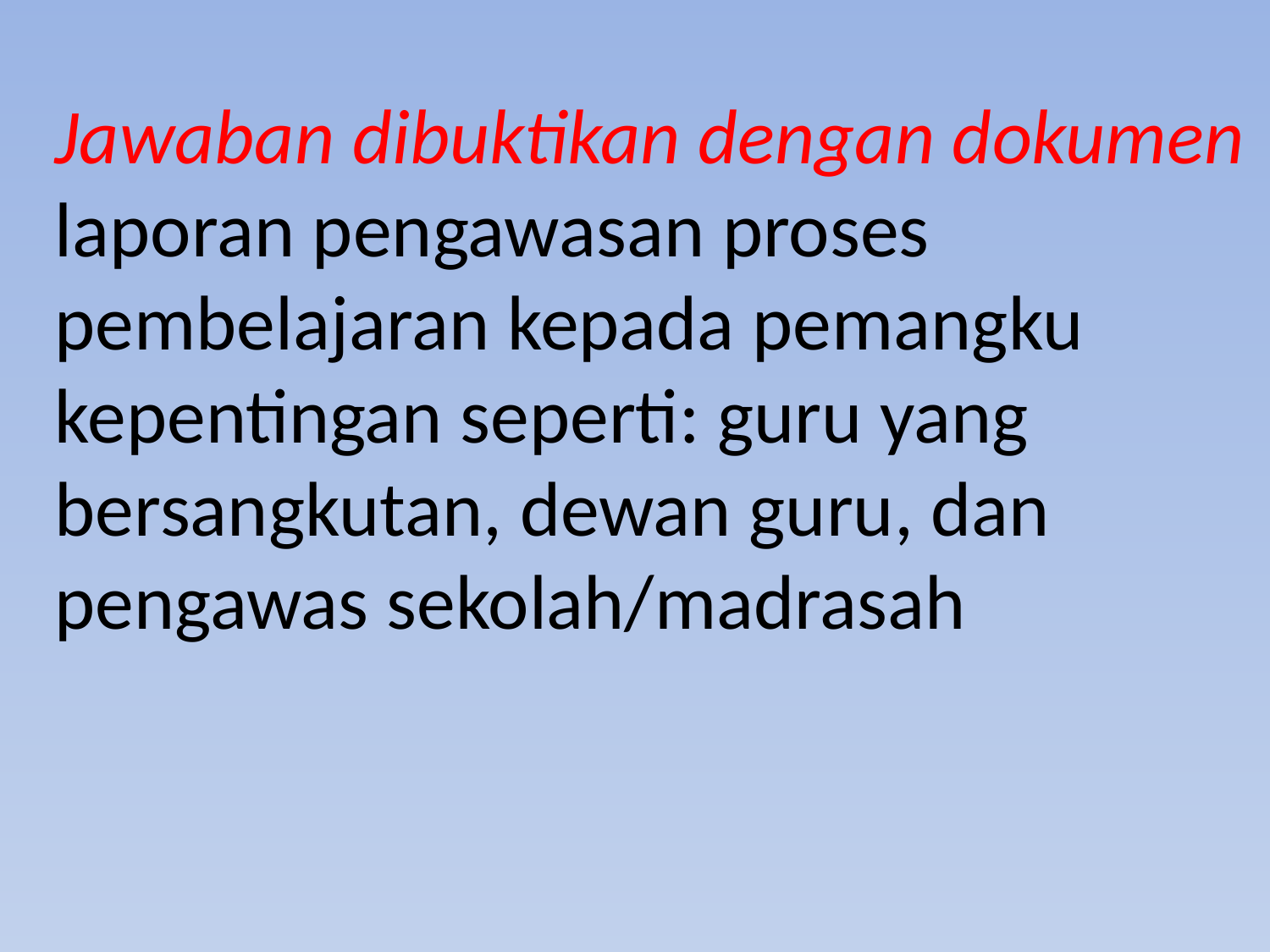

Jawaban dibuktikan dengan dokumen laporan pengawasan proses pembelajaran kepada pemangku kepentingan seperti: guru yang bersangkutan, dewan guru, dan pengawas sekolah/madrasah